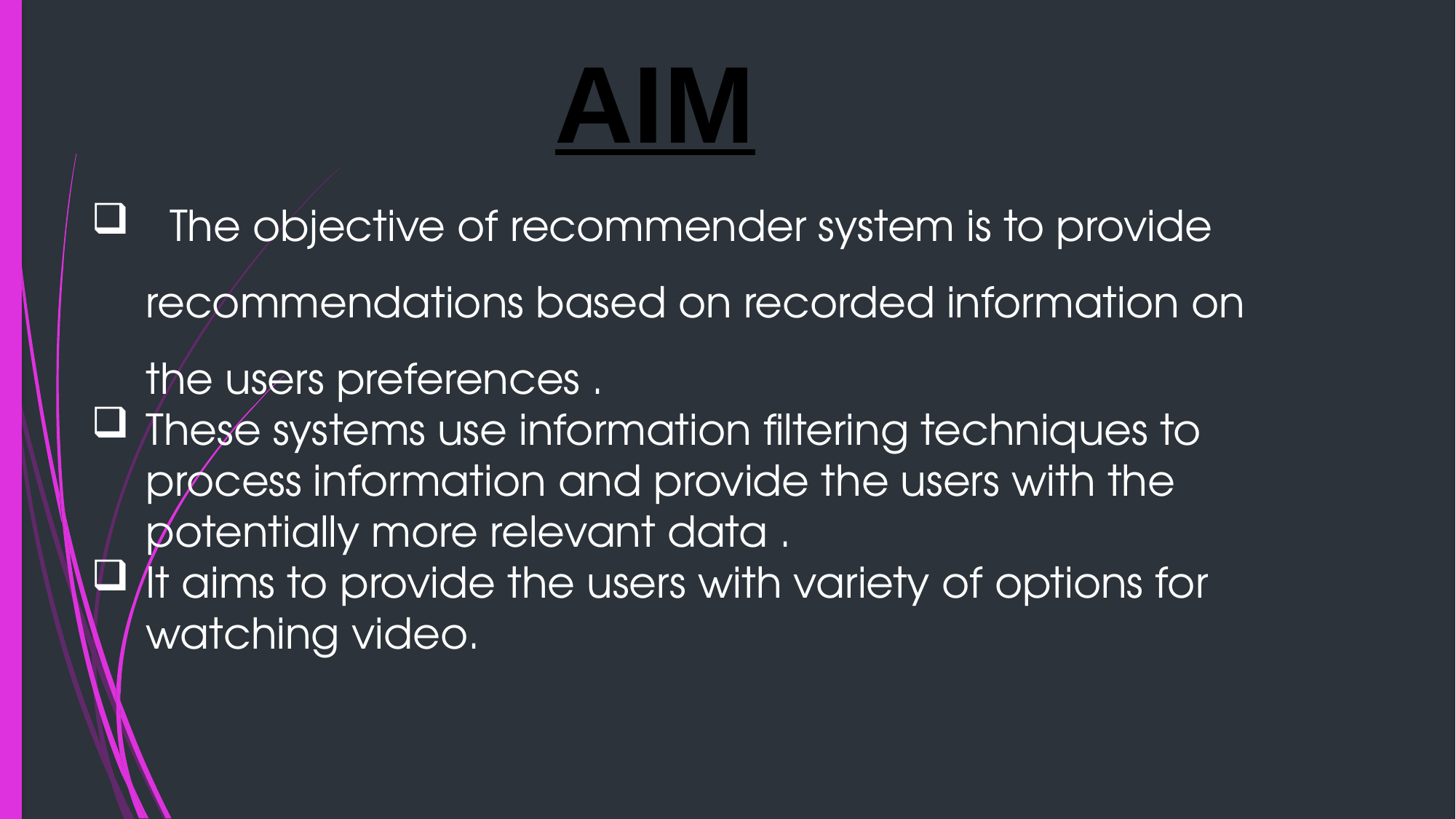

# AIM
  The objective of recommender system is to provide recommendations based on recorded information on the users preferences .
These systems use information filtering techniques to process information and provide the users with the potentially more relevant data .
It aims to provide the users with variety of options for watching video.